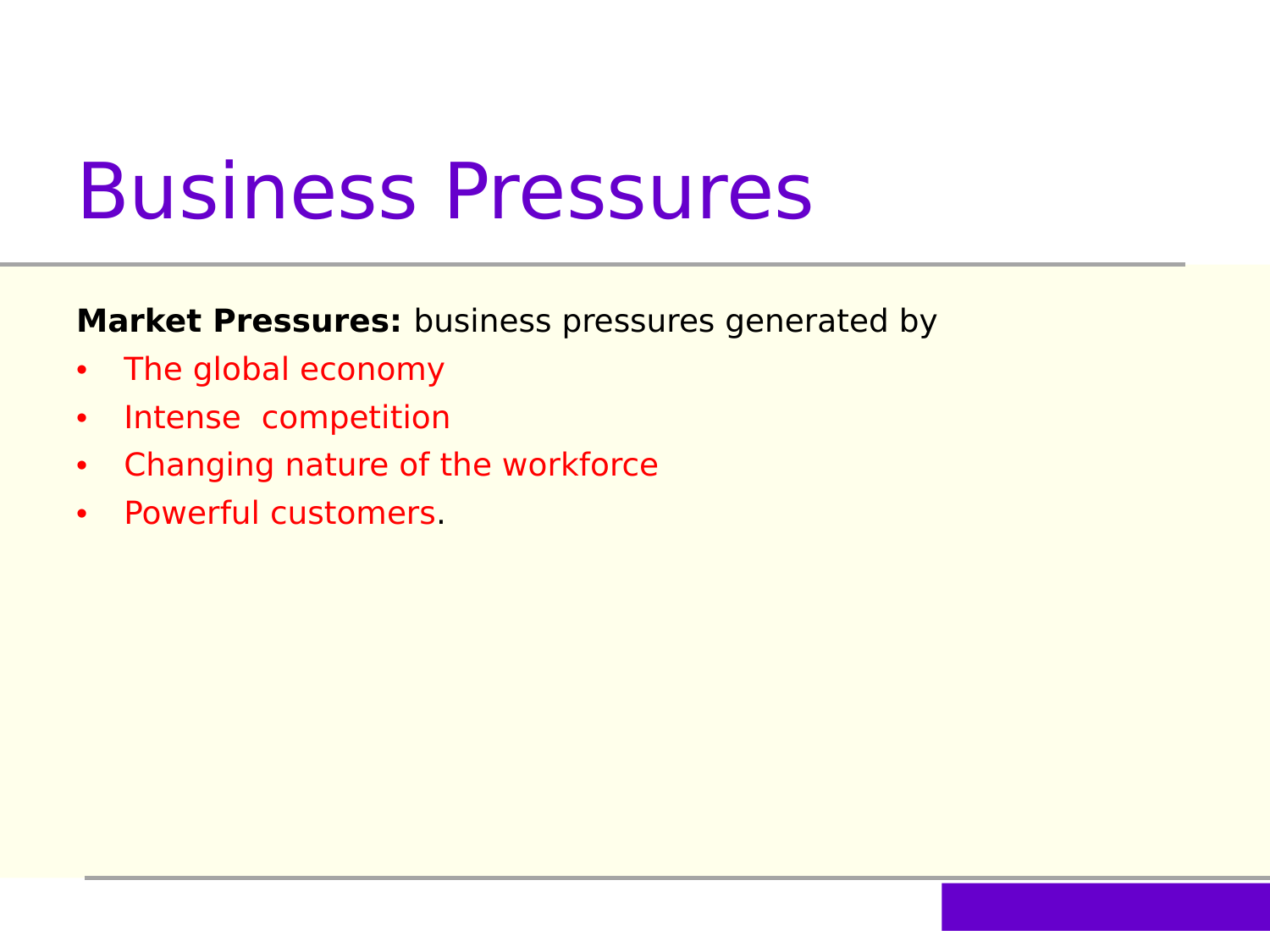

Business Pressures
Market Pressures: business pressures generated by
The global economy
Intense  competition
Changing nature of the workforce
Powerful customers.